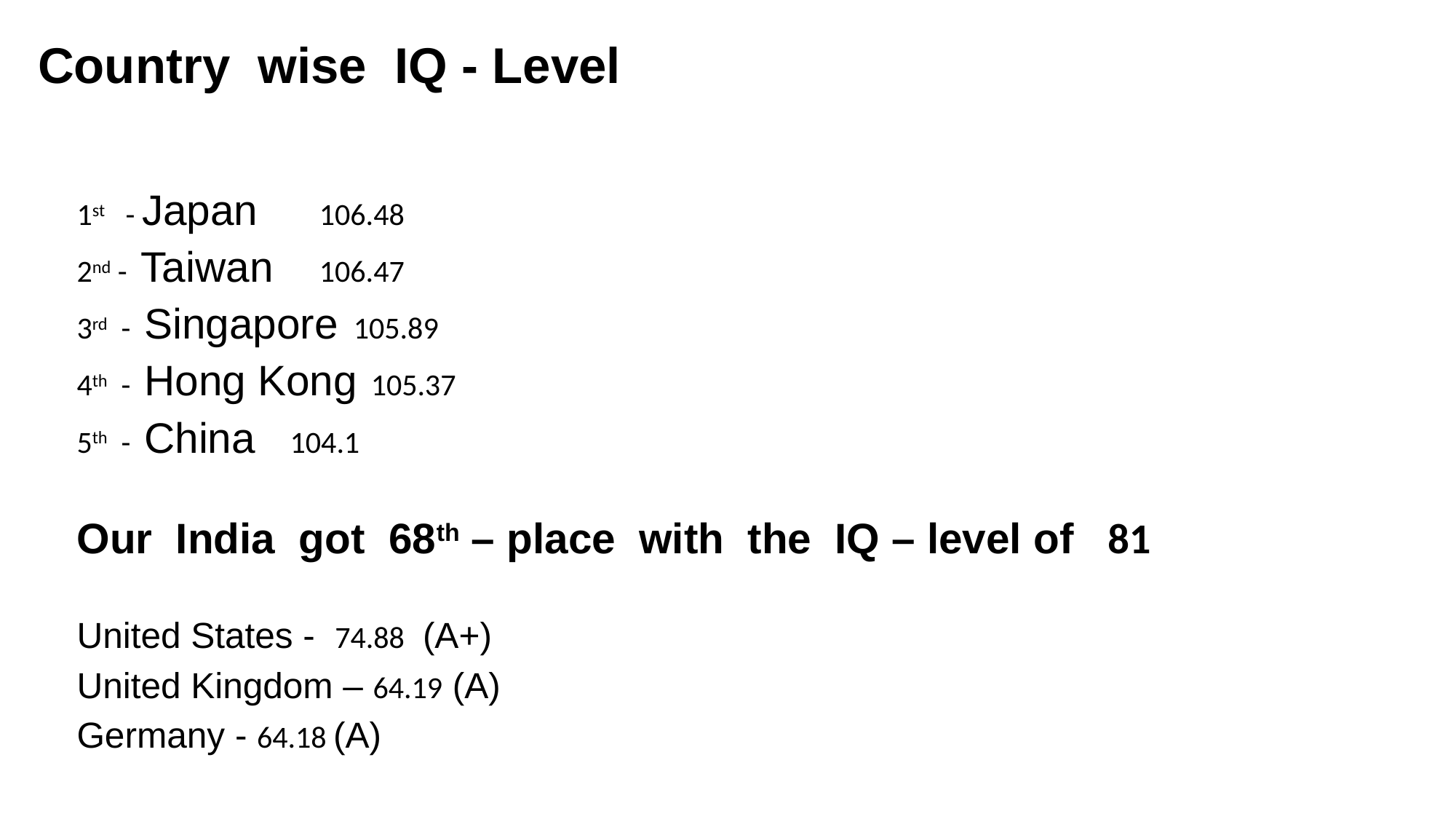

# Country  wise  IQ - Level

1st   - Japan 	 106.48
2nd -  Taiwan 	 106.47
3rd  -  Singapore  105.89
4th  -  Hong Kong  105.37
5th  -  China     104.1

Our  India  got  68th – place  with  the  IQ – level of   81

United States -  74.88  (A+)
United Kingdom – 64.19 (A)
Germany - 64.18 (A)